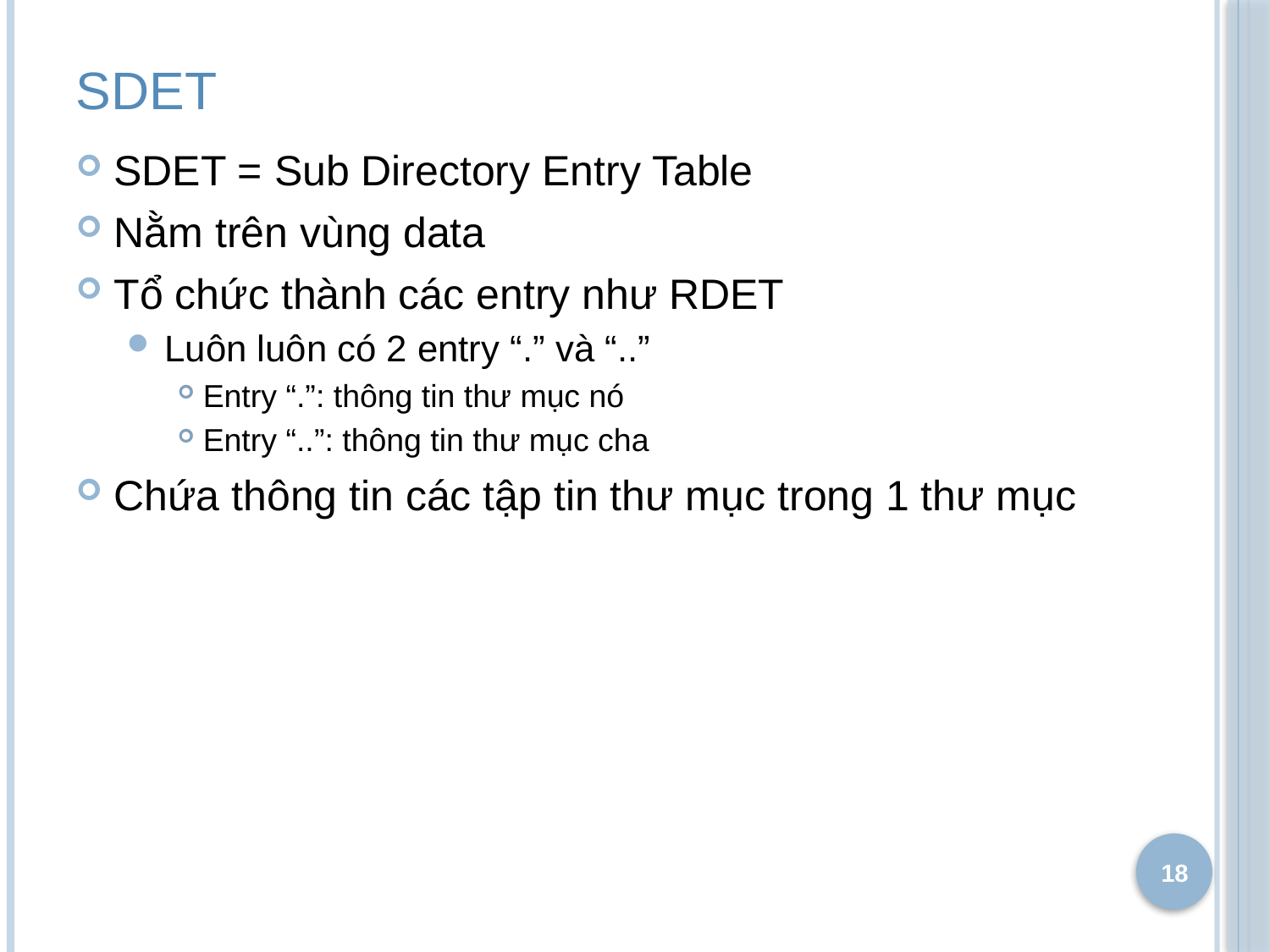

# Sdet
SDET = Sub Directory Entry Table
Nằm trên vùng data
Tổ chức thành các entry như RDET
Luôn luôn có 2 entry “.” và “..”
Entry “.”: thông tin thư mục nó
Entry “..”: thông tin thư mục cha
Chứa thông tin các tập tin thư mục trong 1 thư mục
18